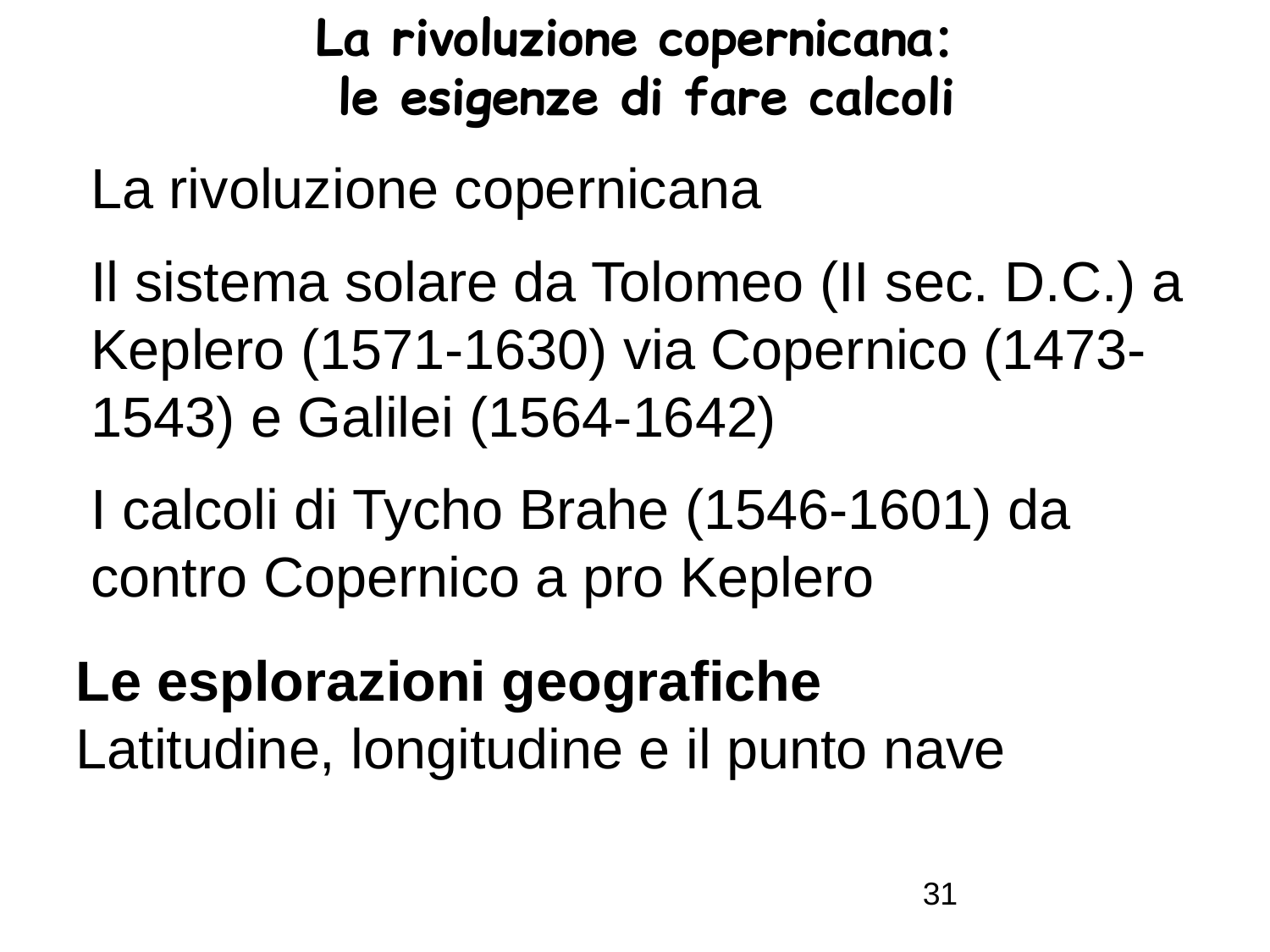

# La rivoluzione copernicana: le esigenze di fare calcoli
La rivoluzione copernicana
Il sistema solare da Tolomeo (II sec. D.C.) a Keplero (1571-1630) via Copernico (1473-1543) e Galilei (1564-1642)
I calcoli di Tycho Brahe (1546-1601) da contro Copernico a pro Keplero
Le esplorazioni geografiche
Latitudine, longitudine e il punto nave

31